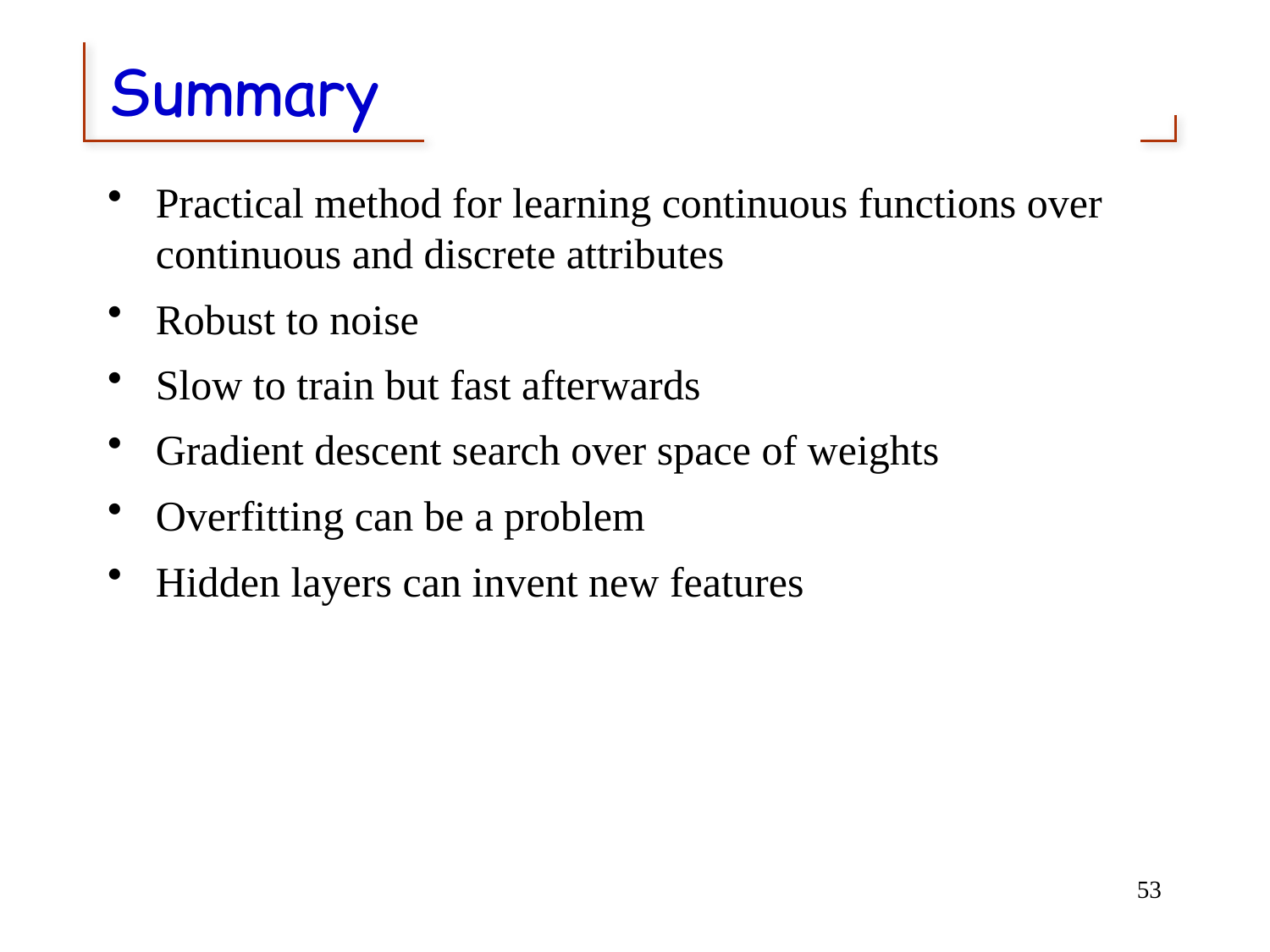

# Summary
Practical method for learning continuous functions over continuous and discrete attributes
Robust to noise
Slow to train but fast afterwards
Gradient descent search over space of weights
Overfitting can be a problem
Hidden layers can invent new features
53